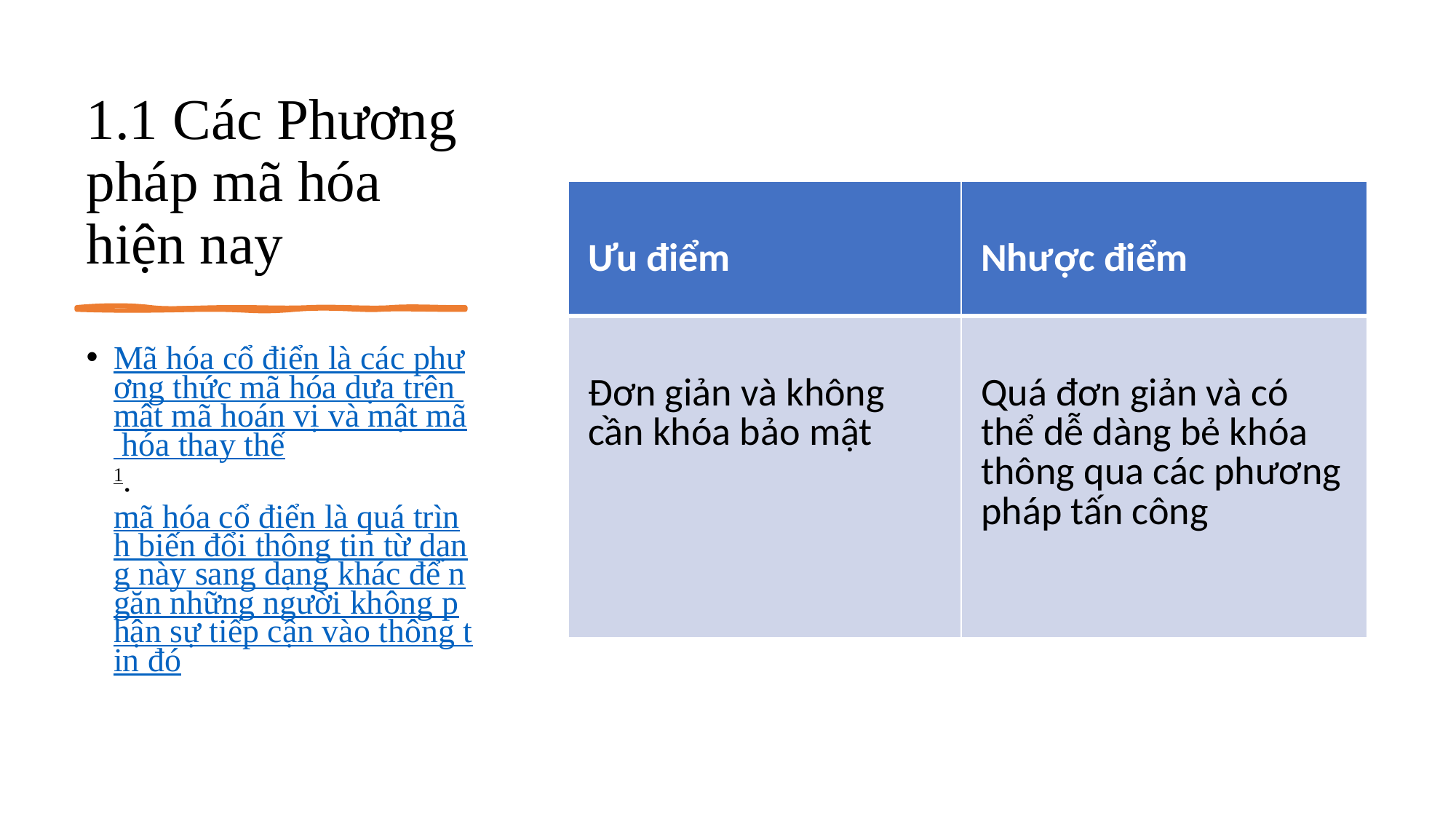

# 1.1 Các Phương pháp mã hóa hiện nay
| Ưu điểm | Nhược điểm |
| --- | --- |
| Đơn giản và không cần khóa bảo mật | Quá đơn giản và có thể dễ dàng bẻ khóa thông qua các phương pháp tấn công |

Mã hóa cổ điển là các phương thức mã hóa dựa trên mật mã hoán vị và mật mã hóa thay thế1. mã hóa cổ điển là quá trình biến đổi thông tin từ dạng này sang dạng khác để ngăn những người không phận sự tiếp cận vào thông tin đó